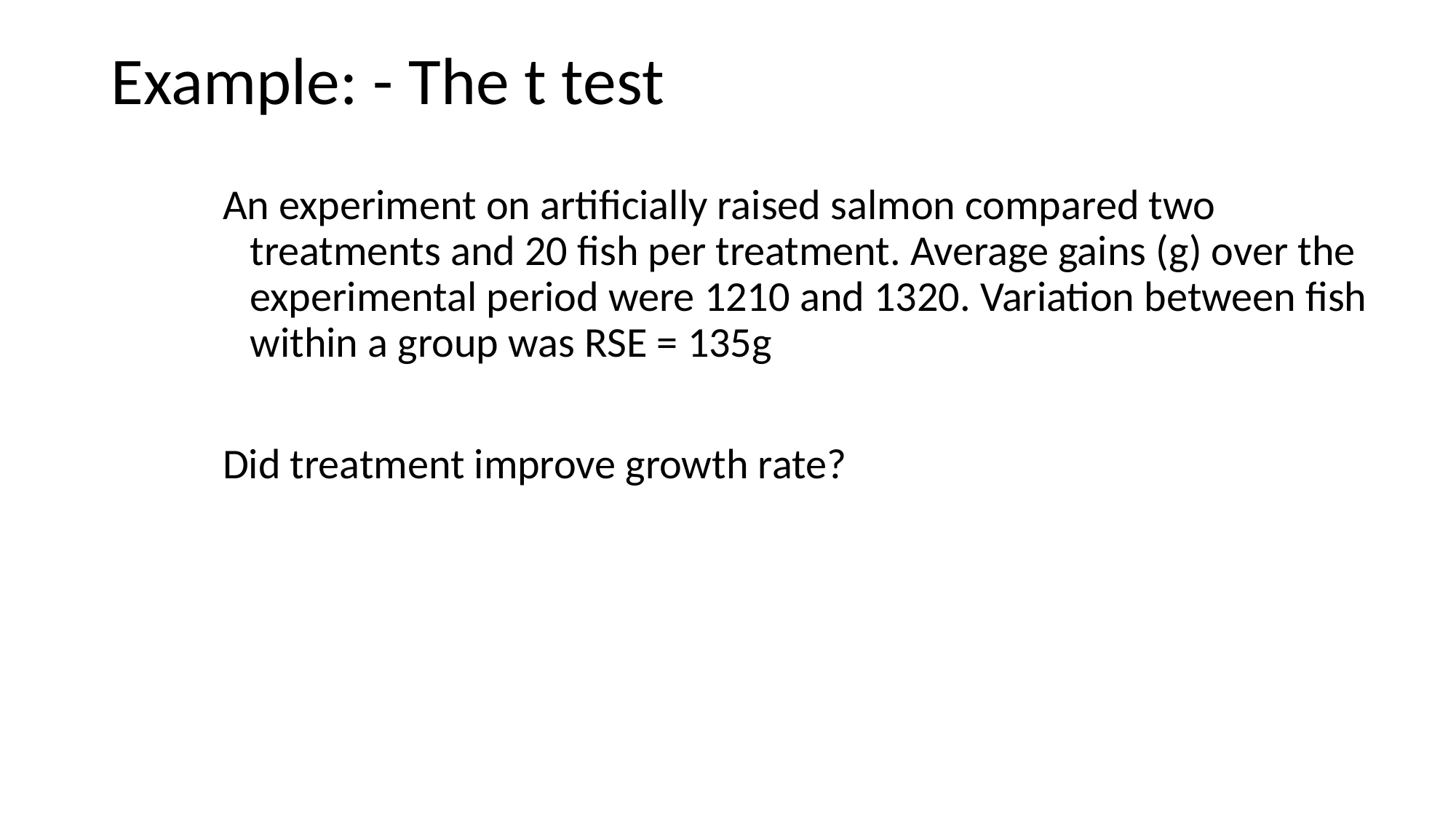

# Example: - The t test
An experiment on artificially raised salmon compared two treatments and 20 fish per treatment. Average gains (g) over the experimental period were 1210 and 1320. Variation between fish within a group was RSE = 135g

Did treatment improve growth rate?